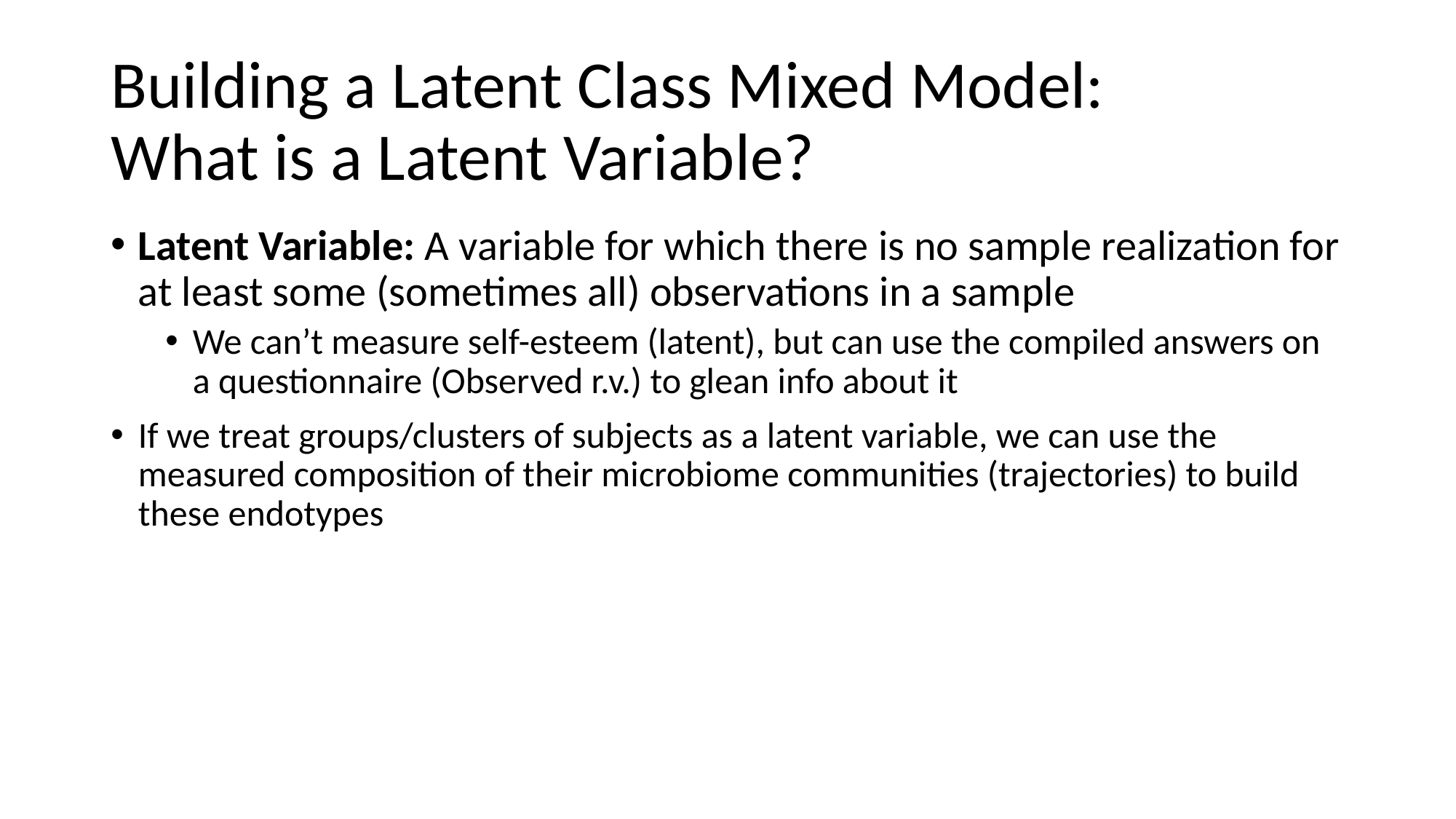

# Building a Latent Class Mixed Model: What is a Latent Variable?
Latent Variable: A variable for which there is no sample realization for at least some (sometimes all) observations in a sample
We can’t measure self-esteem (latent), but can use the compiled answers on a questionnaire (Observed r.v.) to glean info about it
If we treat groups/clusters of subjects as a latent variable, we can use the measured composition of their microbiome communities (trajectories) to build these endotypes